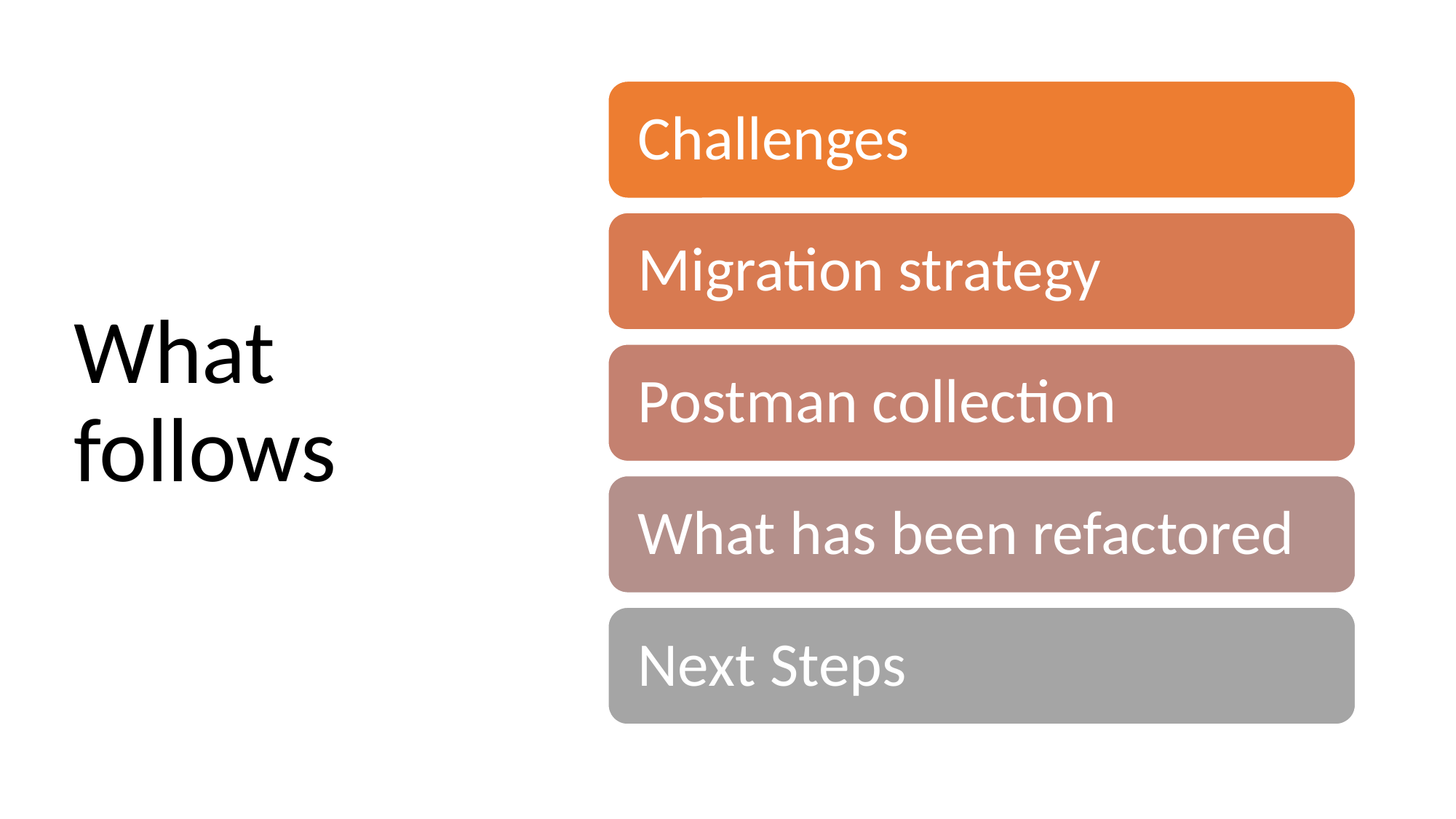

# What follows
Challenges
Migration strategy
Postman collection
What has been refactored
Next Steps